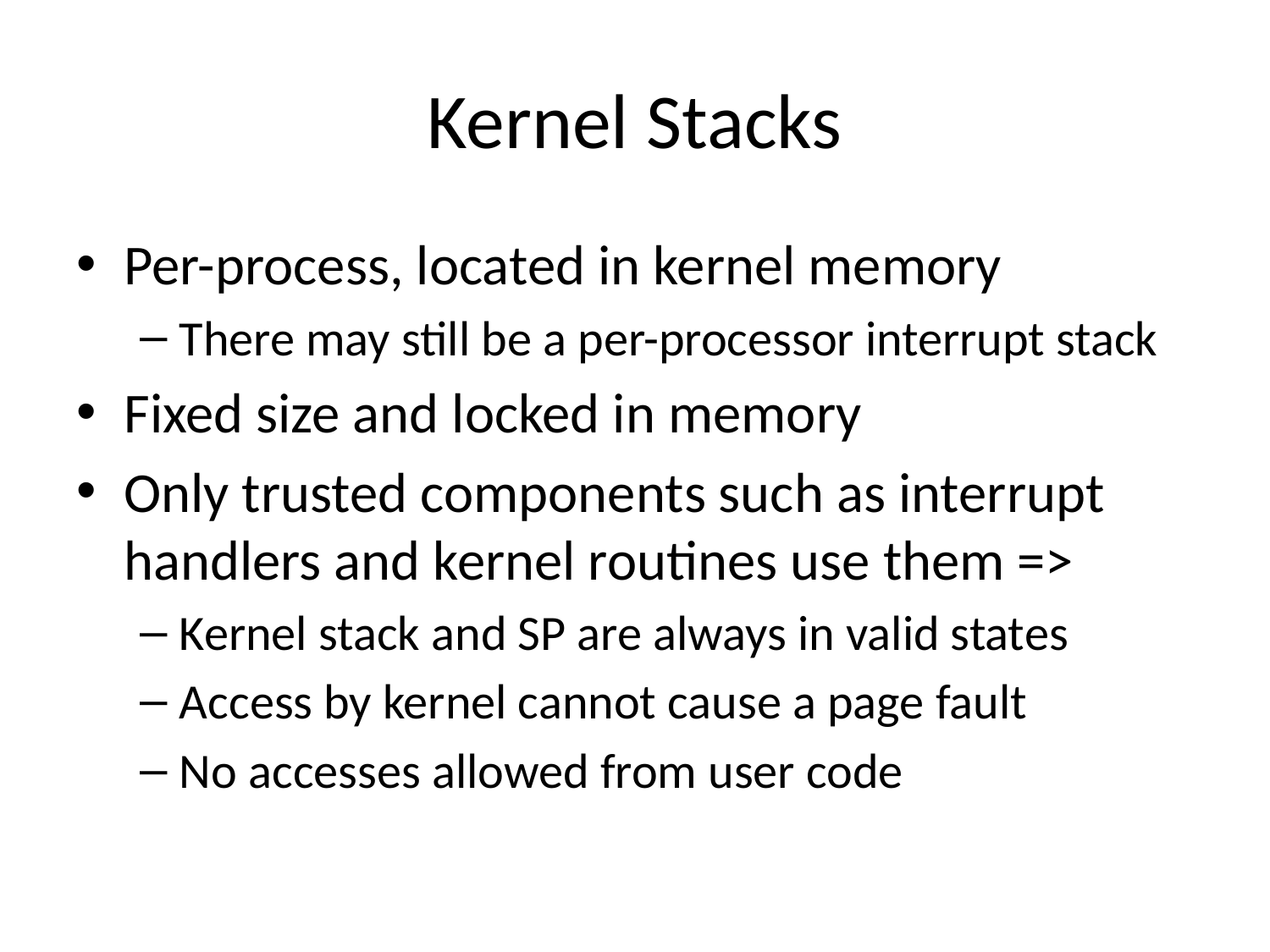

# Kernel Stacks
Per-process, located in kernel memory
There may still be a per-processor interrupt stack
Fixed size and locked in memory
Only trusted components such as interrupt handlers and kernel routines use them =>
Kernel stack and SP are always in valid states
Access by kernel cannot cause a page fault
No accesses allowed from user code